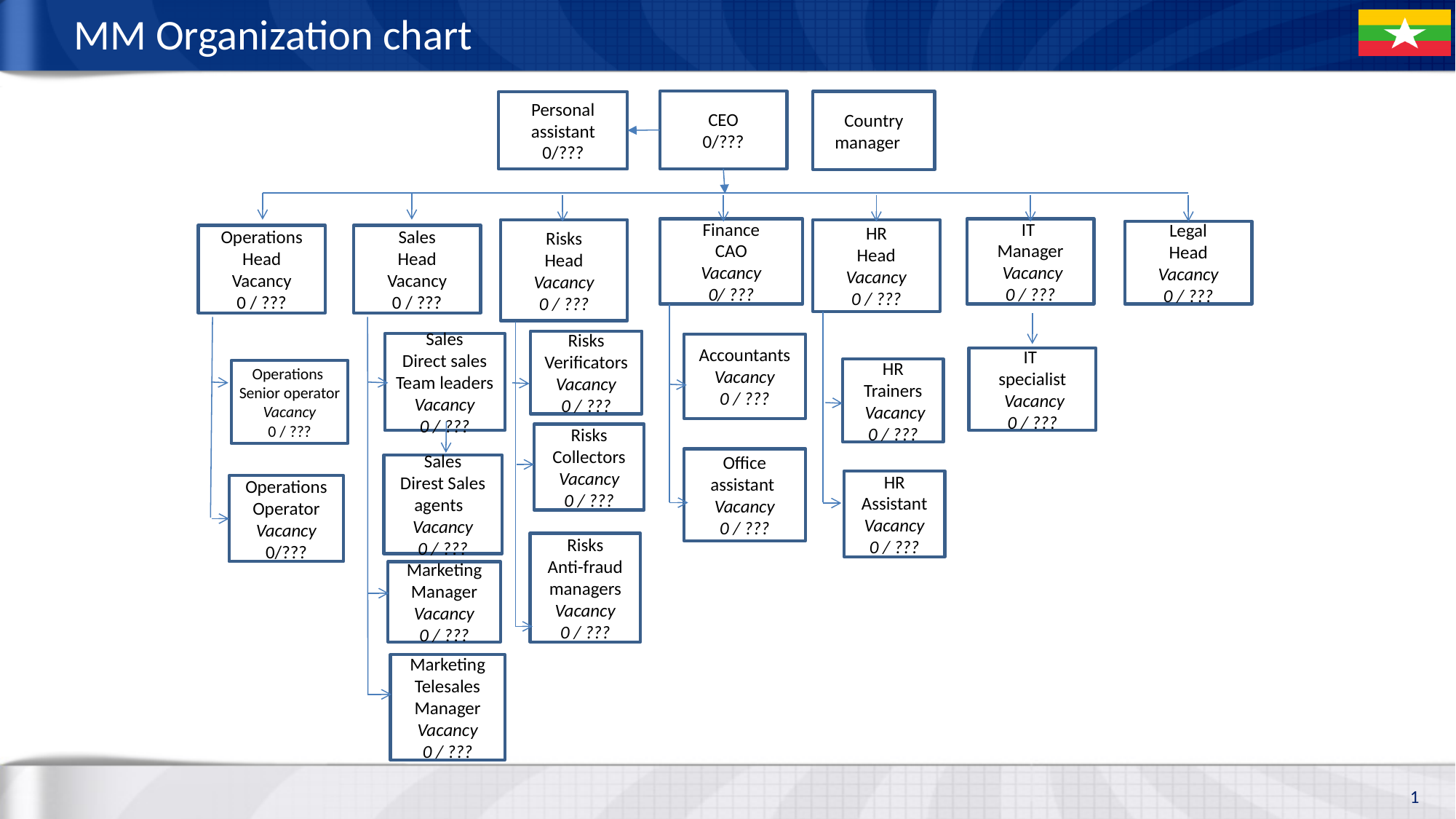

# MM Organization chart

CEO
0/???

Country manager

Personal assistant
0/???

IT
Manager
 Vacancy
0 / ???

Finance
CAO
Vacancy
0/ ???

HR
Head
Vacancy
0 / ???

Risks
Head
Vacancy
0 / ???

Legal
Head
Vacancy
0 / ???

Sales
Head
Vacancy
0 / ???
Operations Head
Vacancy
0 / ???

Risks
Verificators
Vacancy
0 / ???

Sales
Direct sales
Team leaders
Vacancy
0 / ???

Accountants
Vacancy
0 / ???

IT
specialist
 Vacancy
0 / ???

HR
Trainers
 Vacancy
0 / ???

Operations
Senior operator
Vacancy
0 / ???

Risks
Collectors
Vacancy
0 / ???

Office assistant
Vacancy
0 / ???

Sales
Direst Sales agents
Vacancy
0 / ???

HR Assistant
Vacancy
0 / ???

Operations Operator
Vacancy
0/???

Risks
Anti-fraud managers
Vacancy
0 / ???

Marketing Manager
Vacancy
0 / ???

Marketing
Telesales Manager
Vacancy
0 / ???
1